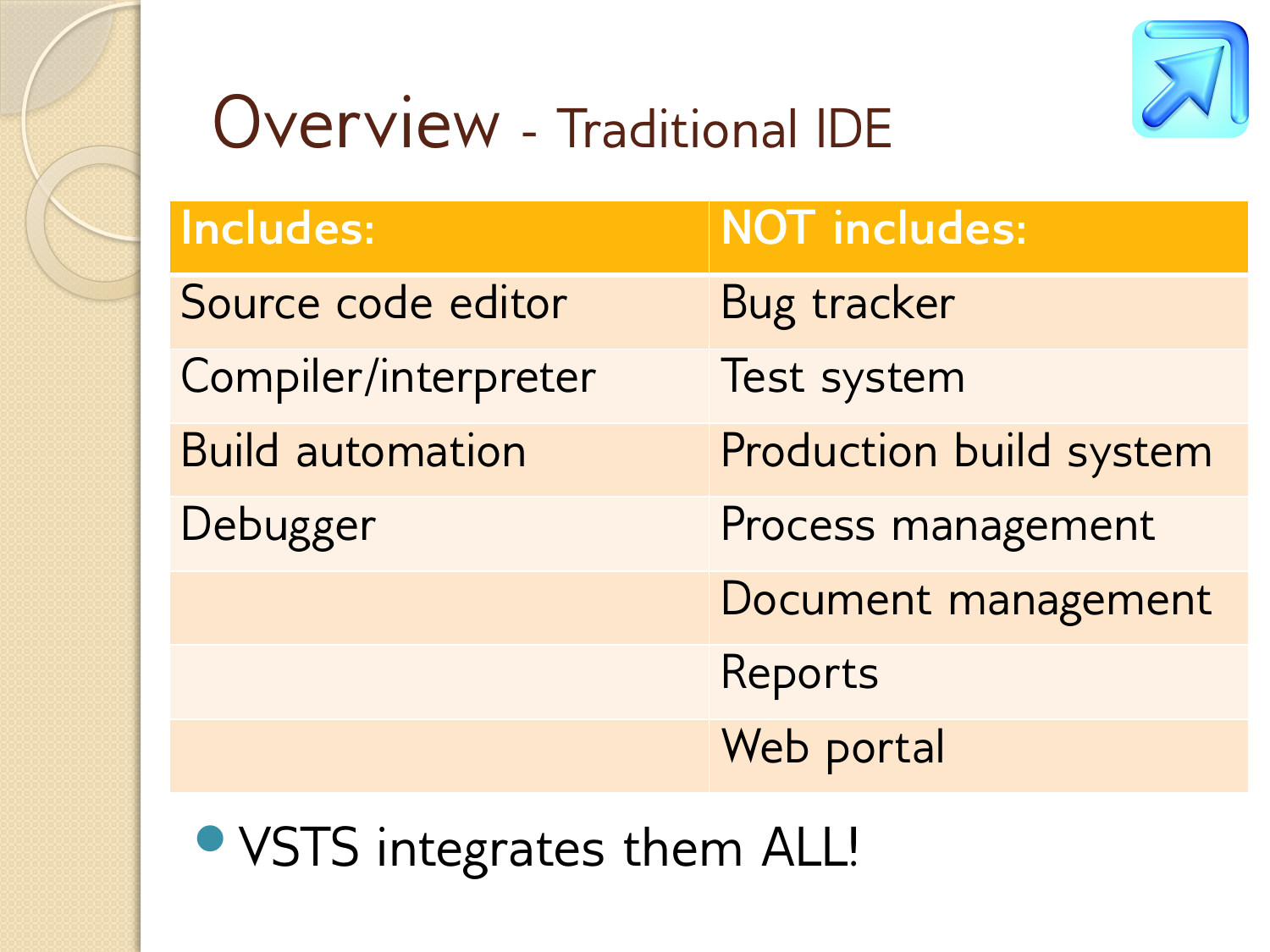

# Overview - Traditional IDE
| Includes: | NOT includes: |
| --- | --- |
| Source code editor | Bug tracker |
| Compiler/interpreter | Test system |
| Build automation | Production build system |
| Debugger | Process management |
|  | Document management |
|  | Reports |
|  | Web portal |
VSTS integrates them ALL!